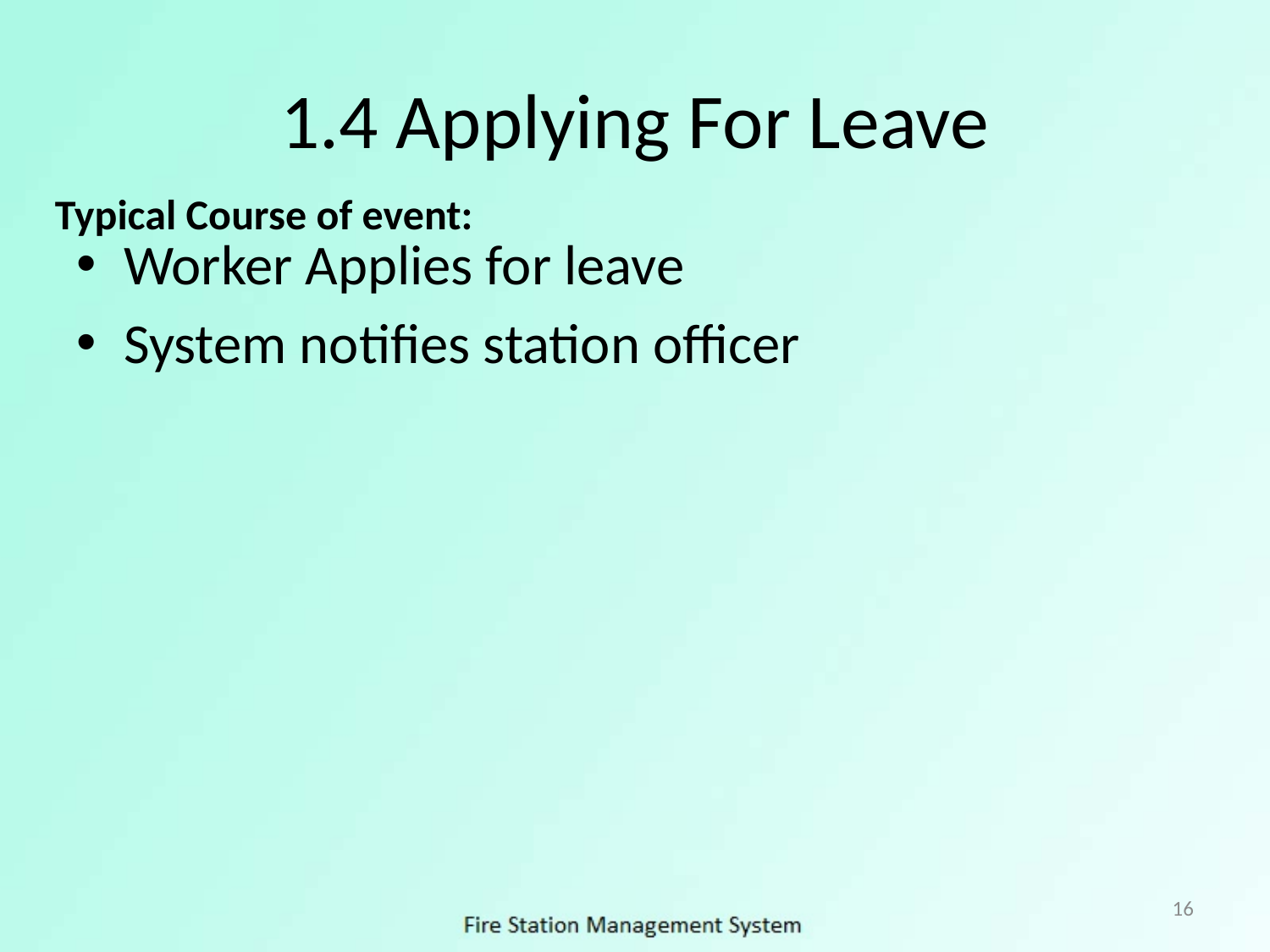

# 1.4 Applying For Leave
Typical Course of event:
Worker Applies for leave
System notifies station officer
16